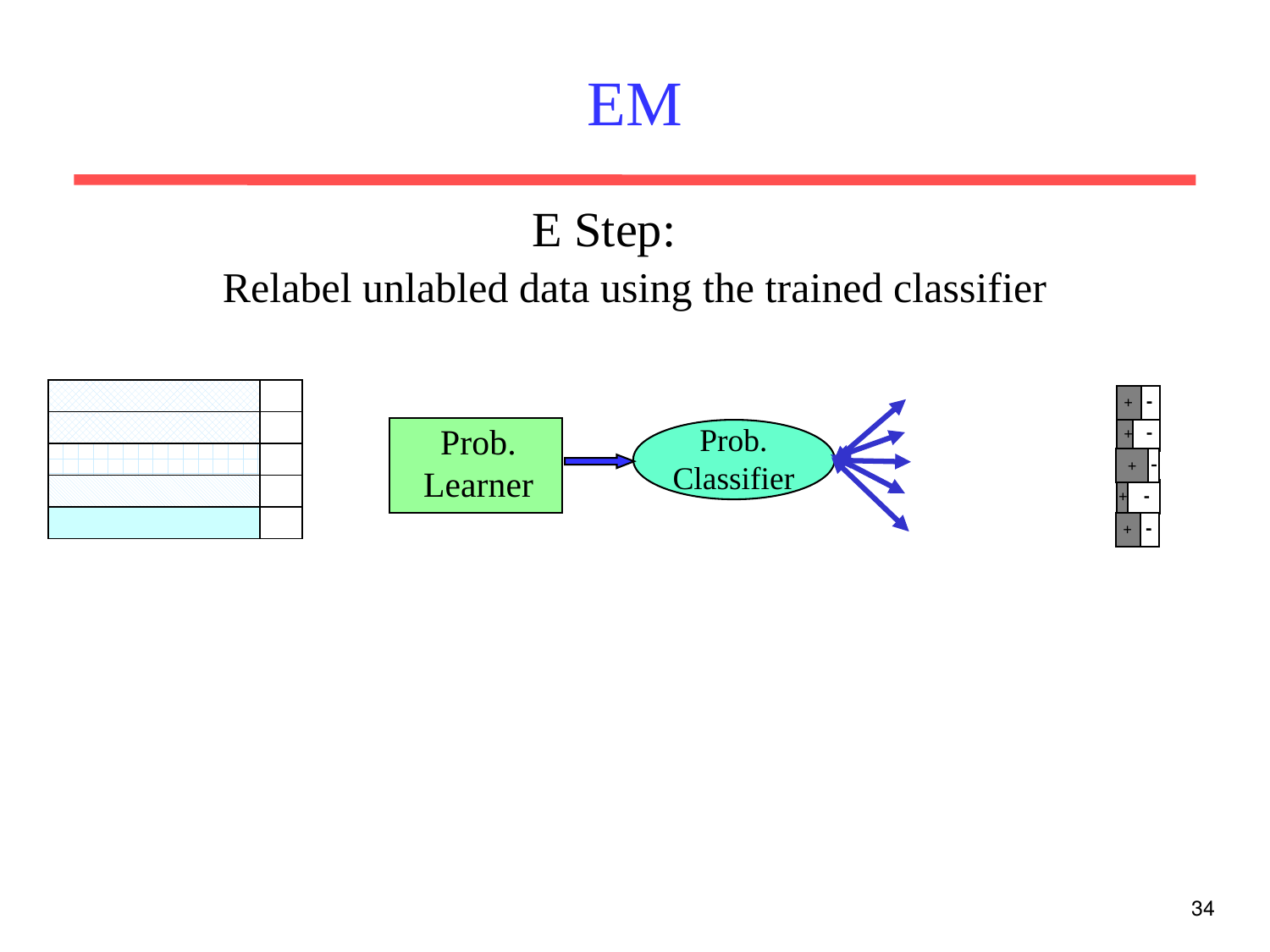

# EM
E Step:
Relabel unlabled data using the trained classifier

−

+

Prob. Learner

Prob.
Classifier

−

+

−

+

−

+
−

+
34